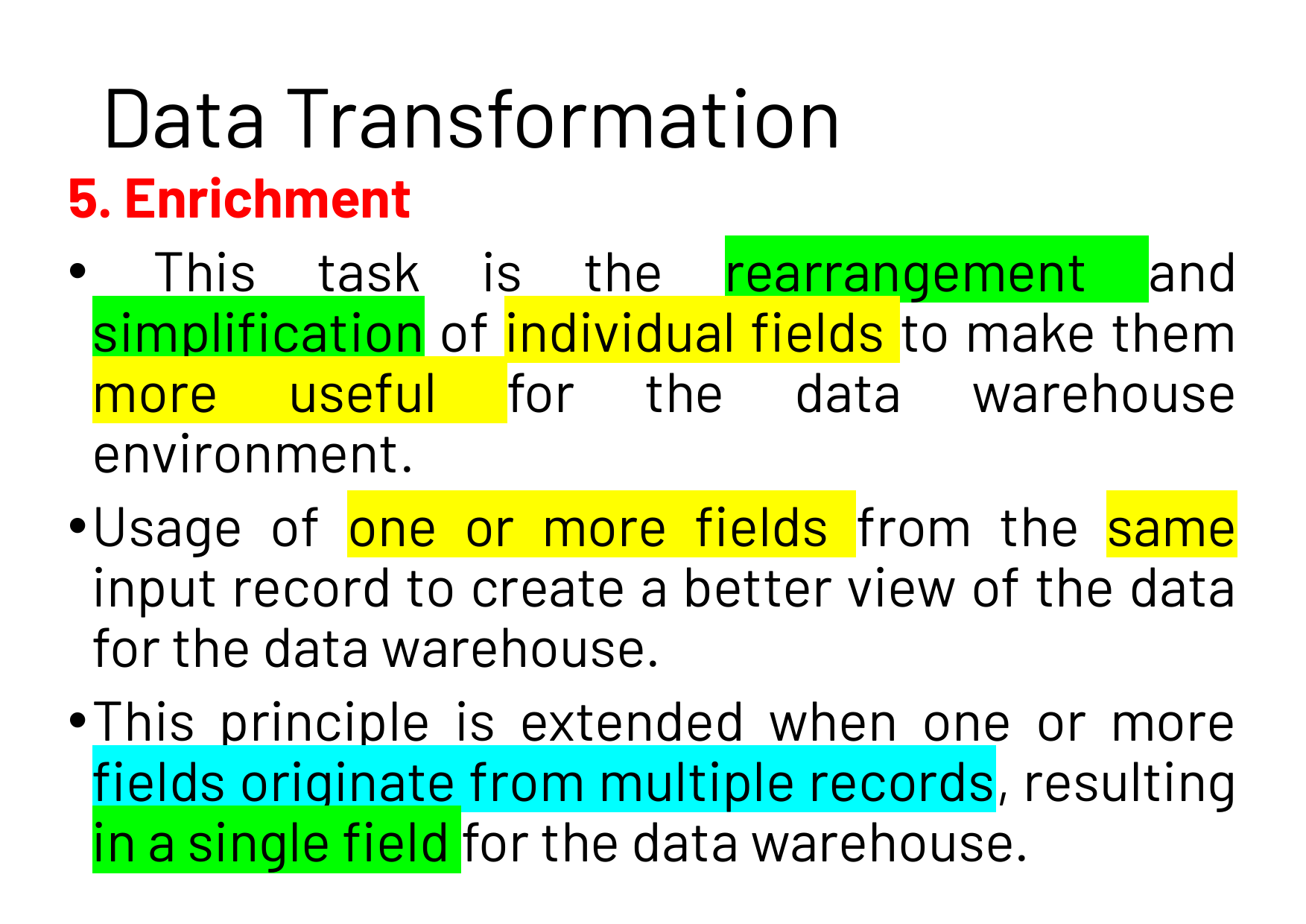

# Data Transformation
5. Enrichment
 This task is the rearrangement and simplification of individual fields to make them more useful for the data warehouse environment.
Usage of one or more fields from the same input record to create a better view of the data for the data warehouse.
This principle is extended when one or more fields originate from multiple records, resulting in a single field for the data warehouse.